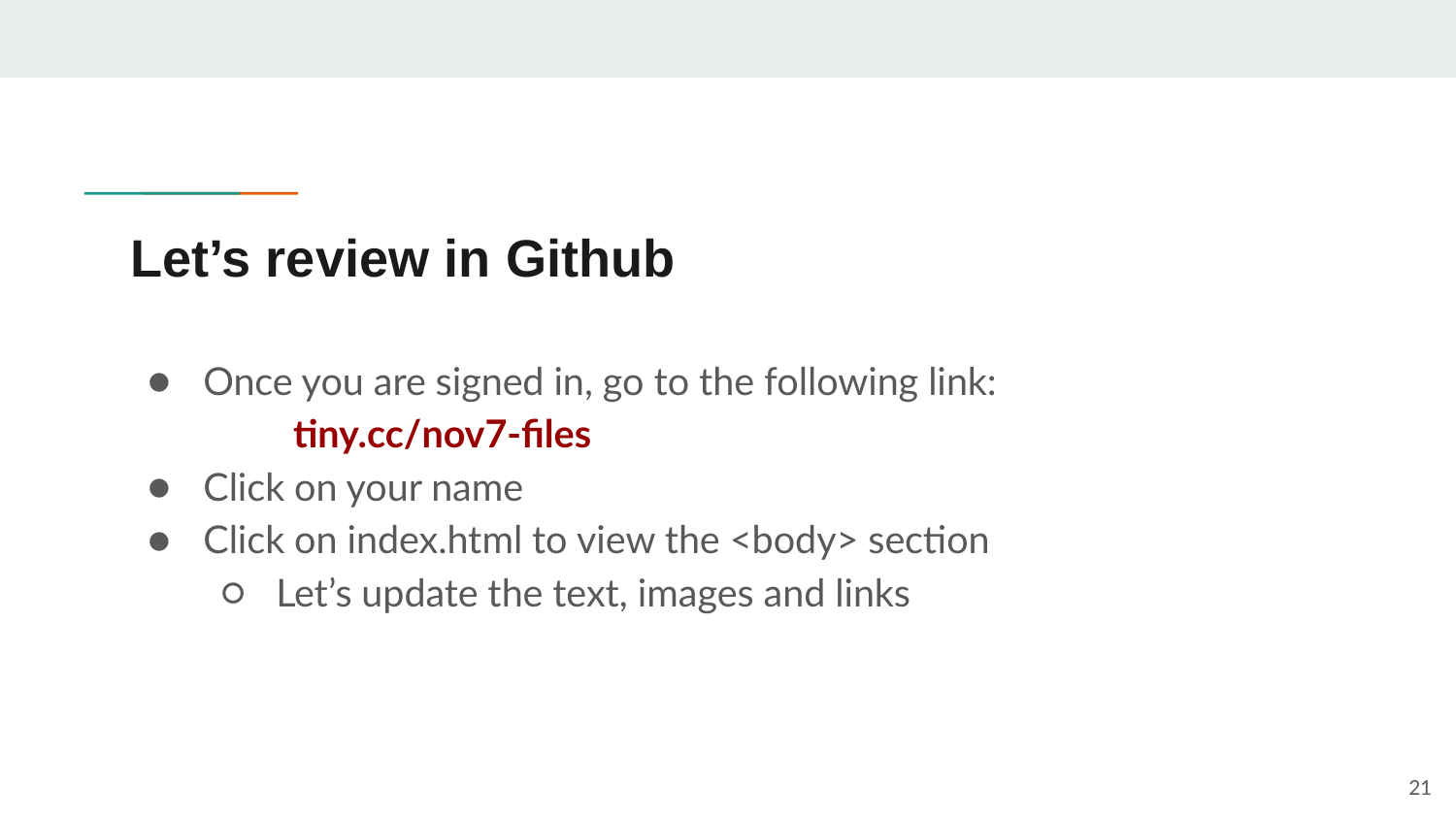

# Let’s review in Github
Once you are signed in, go to the following link:
	tiny.cc/nov7-files
Click on your name
Click on index.html to view the <body> section
Let’s update the text, images and links
21